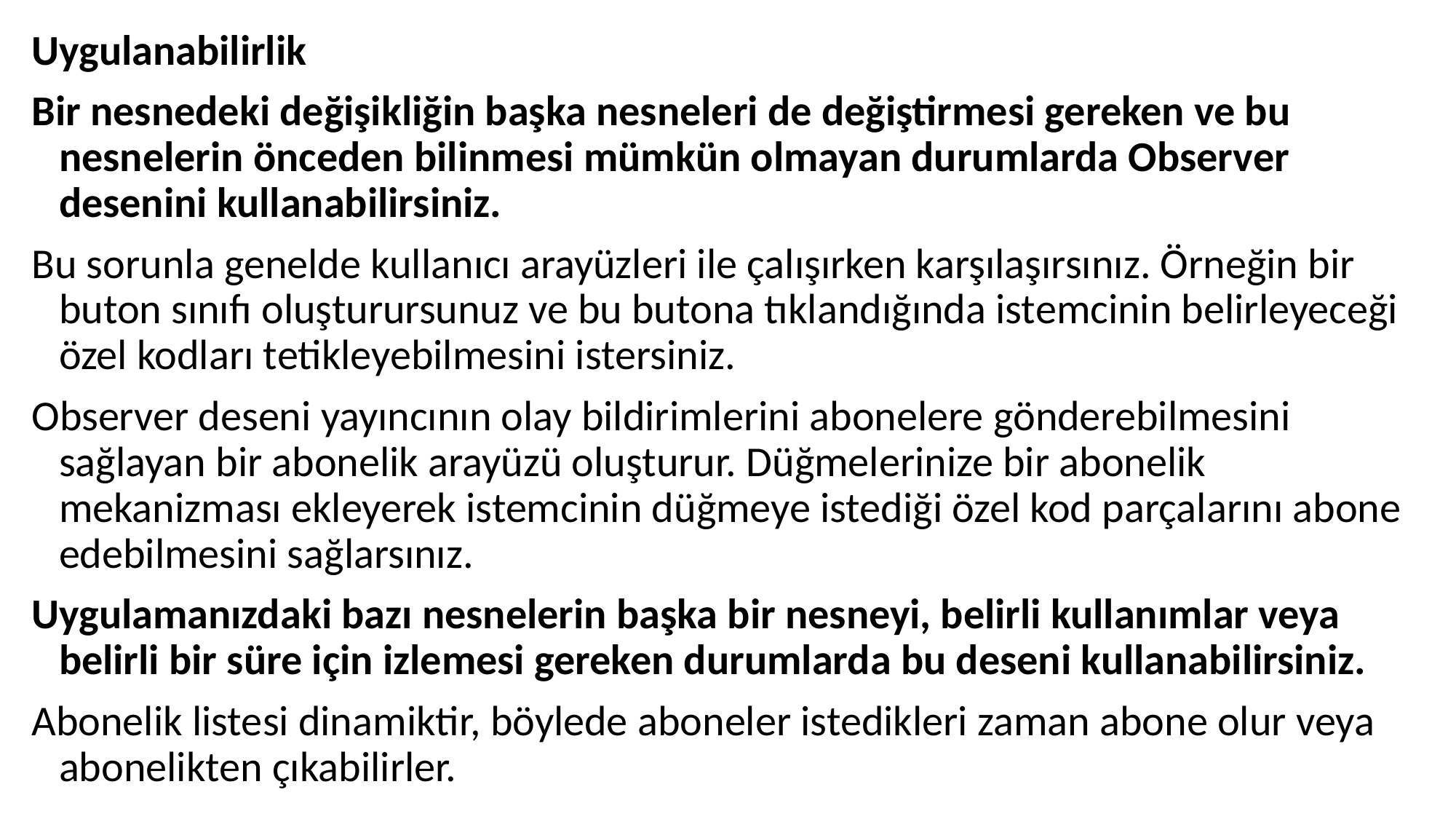

Uygulanabilirlik
Bir nesnedeki değişikliğin başka nesneleri de değiştirmesi gereken ve bu nesnelerin önceden bilinmesi mümkün olmayan durumlarda Observer desenini kullanabilirsiniz.
Bu sorunla genelde kullanıcı arayüzleri ile çalışırken karşılaşırsınız. Örneğin bir buton sınıfı oluşturursunuz ve bu butona tıklandığında istemcinin belirleyeceği özel kodları tetikleyebilmesini istersiniz.
Observer deseni yayıncının olay bildirimlerini abonelere gönderebilmesini sağlayan bir abonelik arayüzü oluşturur. Düğmelerinize bir abonelik mekanizması ekleyerek istemcinin düğmeye istediği özel kod parçalarını abone edebilmesini sağlarsınız.
Uygulamanızdaki bazı nesnelerin başka bir nesneyi, belirli kullanımlar veya belirli bir süre için izlemesi gereken durumlarda bu deseni kullanabilirsiniz.
Abonelik listesi dinamiktir, böylede aboneler istedikleri zaman abone olur veya abonelikten çıkabilirler.